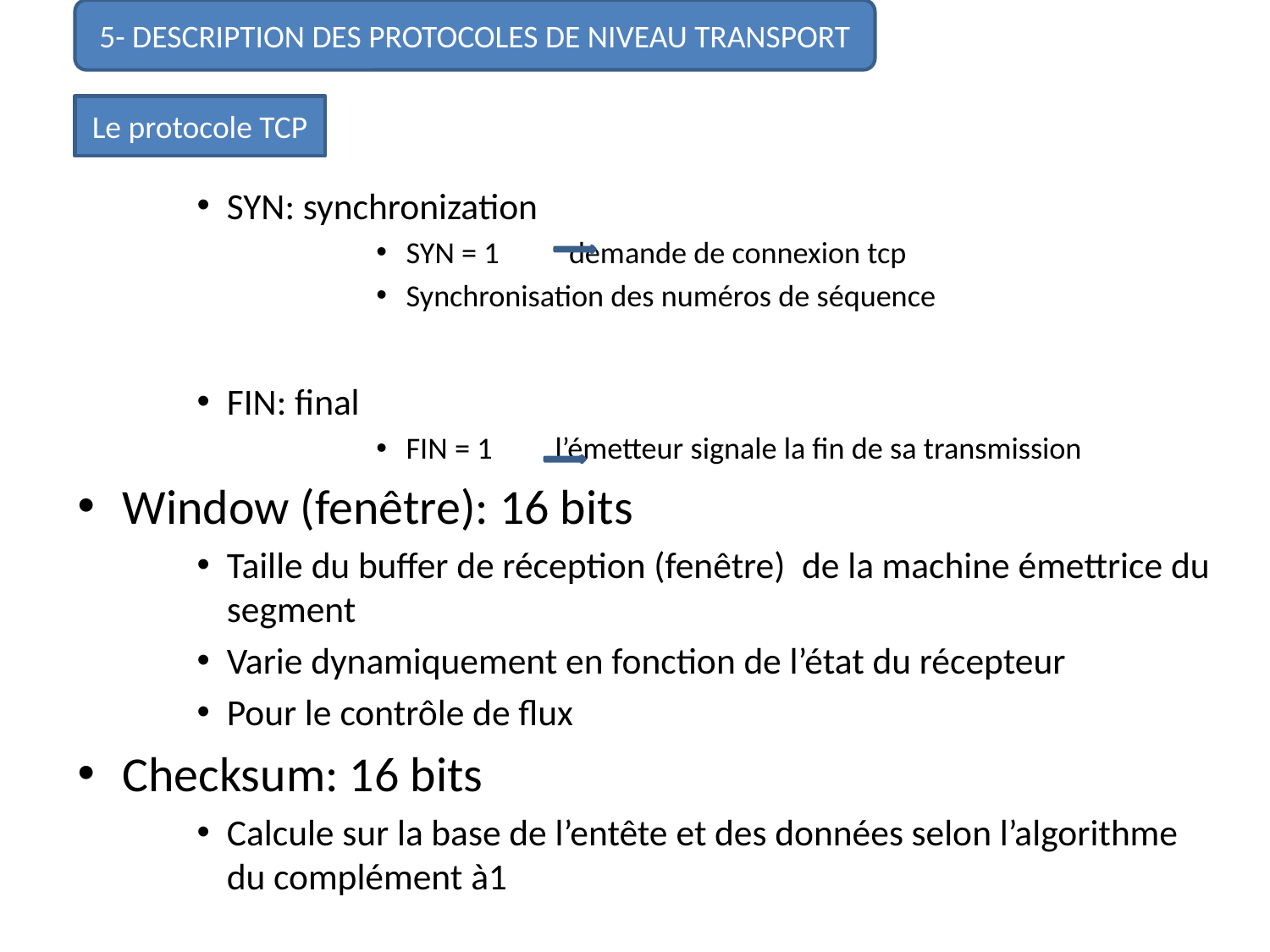

5- DESCRIPTION DES PROTOCOLES DE NIVEAU TRANSPORT
#
Le protocole TCP
SYN: synchronization
SYN = 1          demande de connexion tcp
Synchronisation des numéros de séquence

FIN: final
FIN = 1         l’émetteur signale la fin de sa transmission
Window (fenêtre): 16 bits
Taille du buffer de réception (fenêtre)  de la machine émettrice du segment
Varie dynamiquement en fonction de l’état du récepteur
Pour le contrôle de flux
Checksum: 16 bits
Calcule sur la base de l’entête et des données selon l’algorithme du complément à1